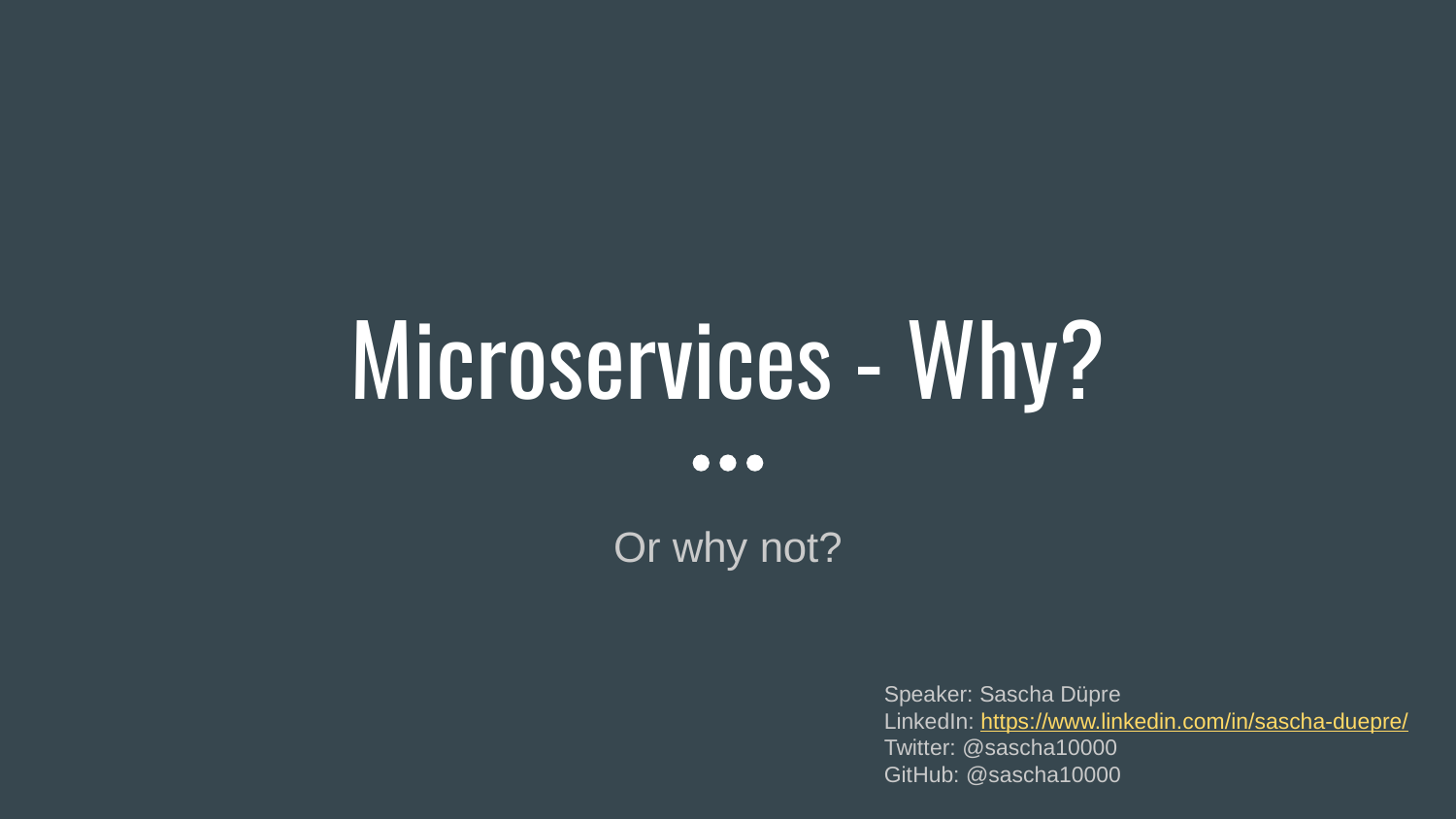

# Microservices - Why?
Or why not?
Speaker: Sascha Düpre
LinkedIn: https://www.linkedin.com/in/sascha-duepre/
Twitter: @sascha10000
GitHub: @sascha10000